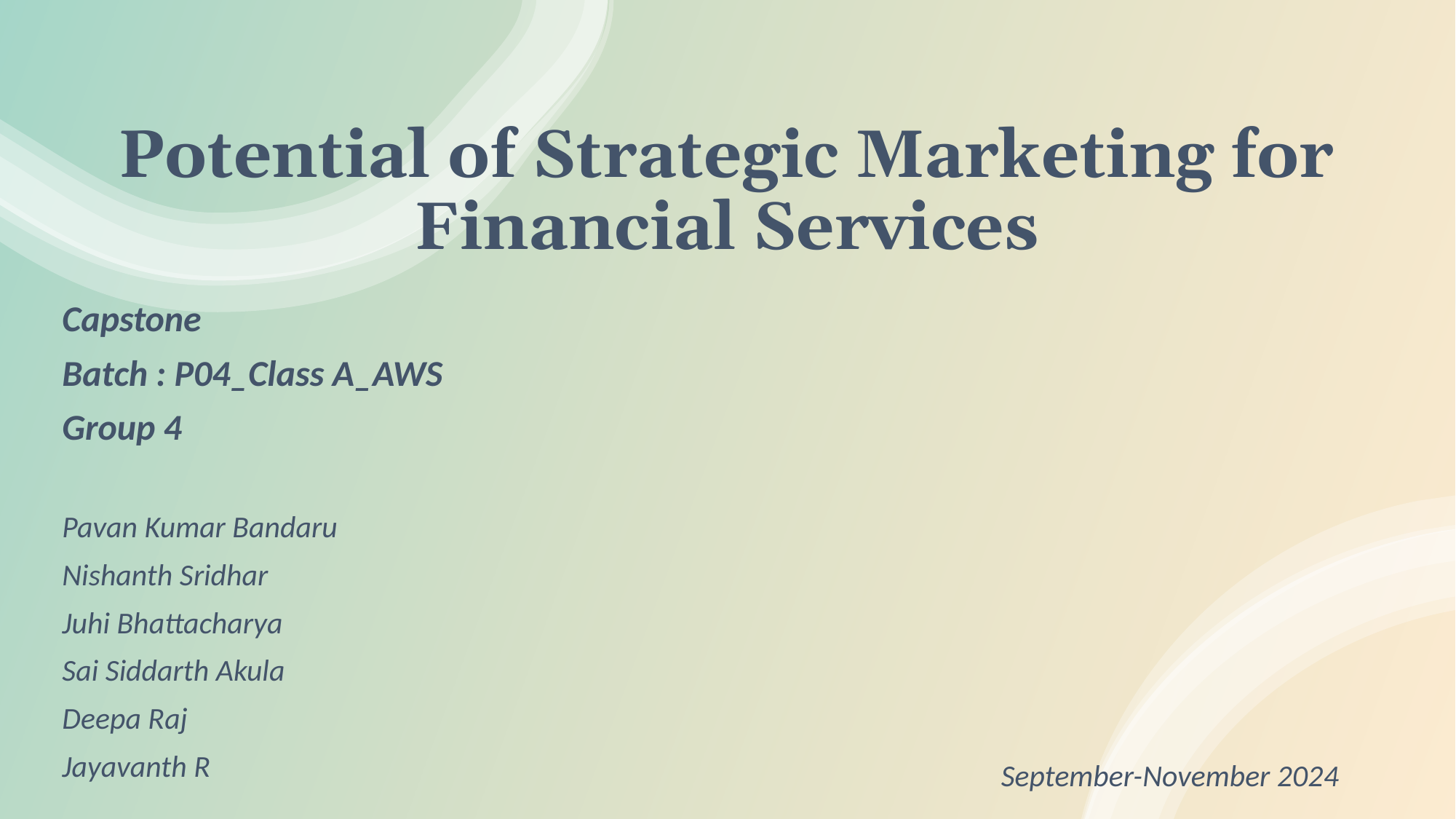

# Potential of Strategic Marketing for Financial Services

Capstone
Batch : P04_Class A_AWS
Group 4

Pavan Kumar Bandaru
Nishanth Sridhar
Juhi Bhattacharya
Sai Siddarth Akula
Deepa Raj
Jayavanth R

September-November 2024